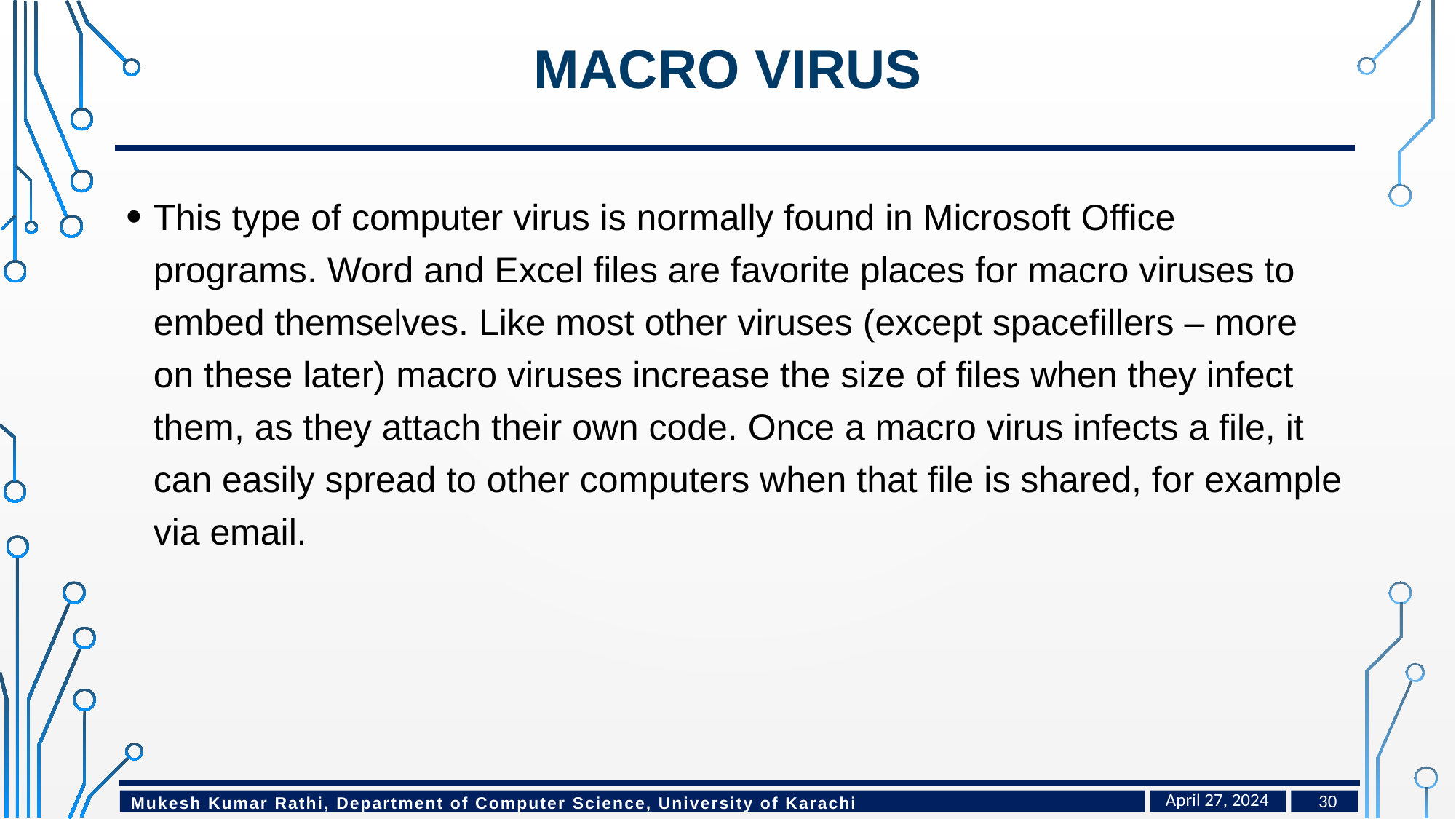

# Macro Virus
This type of computer virus is normally found in Microsoft Office programs. Word and Excel files are favorite places for macro viruses to embed themselves. Like most other viruses (except spacefillers – more on these later) macro viruses increase the size of files when they infect them, as they attach their own code. Once a macro virus infects a file, it can easily spread to other computers when that file is shared, for example via email.

April 27, 2024
30